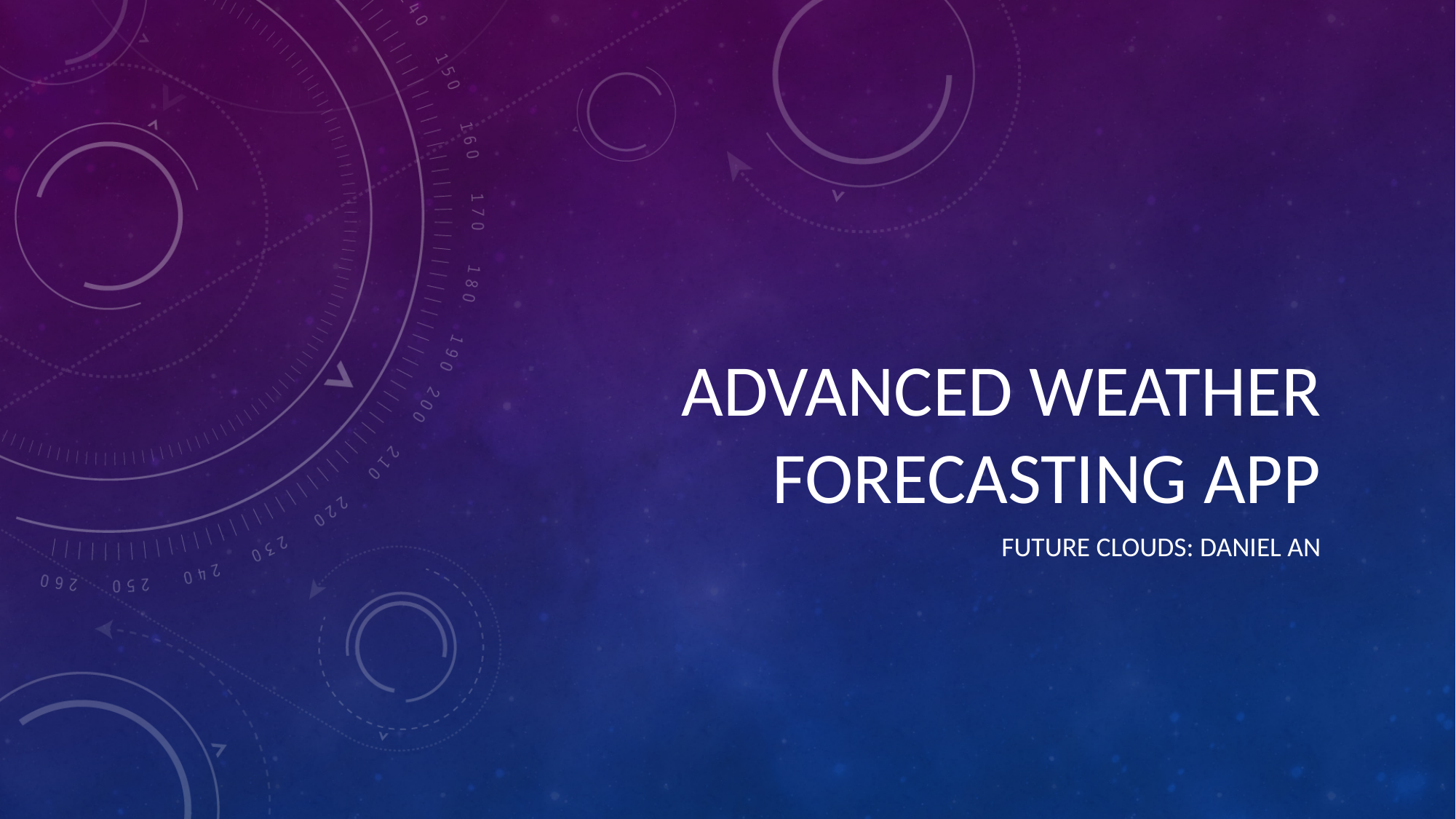

# Advanced Weather Forecasting APP
Future Clouds: Daniel AN